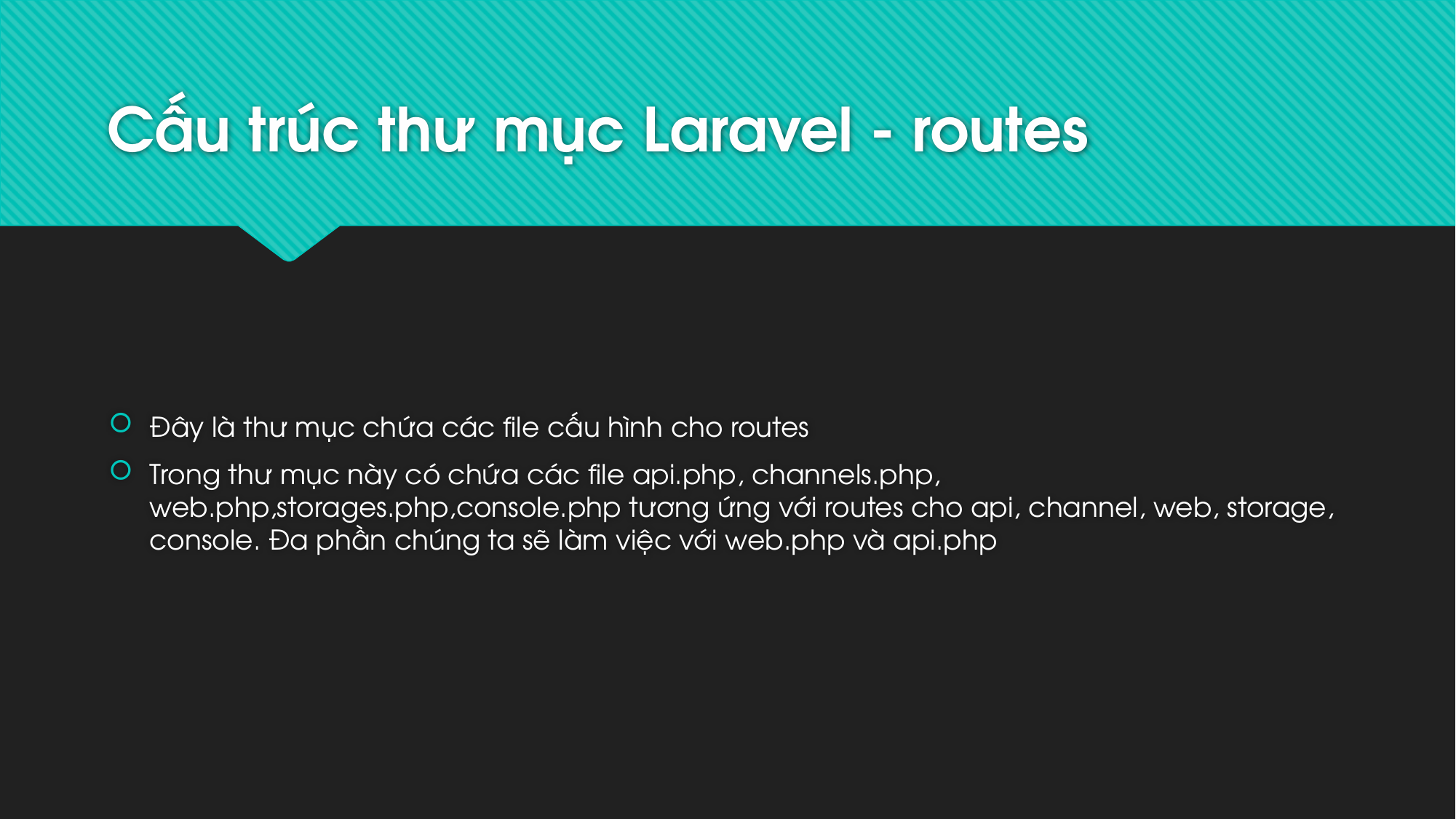

# Cấu trúc thư mục Laravel - routes
Đây là thư mục chứa các file cấu hình cho routes
Trong thư mục này có chứa các file api.php, channels.php, web.php,storages.php,console.php tương ứng với routes cho api, channel, web, storage, console. Đa phần chúng ta sẽ làm việc với web.php và api.php